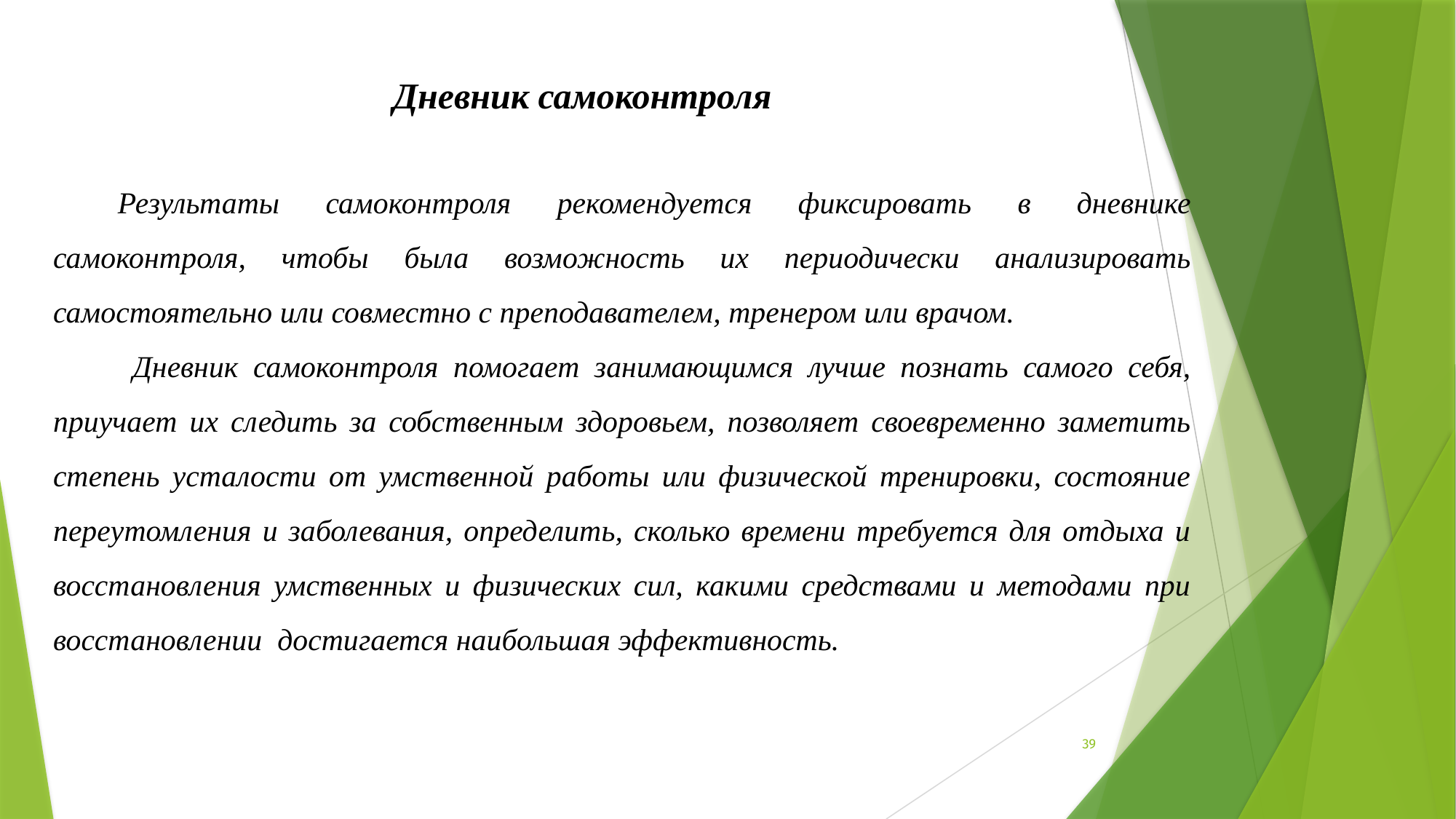

Дневник самоконтроля

Результаты самоконтроля рекомендуется фиксировать в дневнике самоконтроля, чтобы была возможность их периодически анализировать самостоятельно или совместно с преподавателем, тренером или врачом.
 Дневник самоконтроля помогает занимающимся лучше познать самого себя, приучает их следить за собственным здоровьем, позволяет своевременно заметить степень усталости от умственной работы или физической тренировки, состояние переутомления и заболевания, определить, сколько времени требуется для отдыха и восстановления умственных и физических сил, какими средствами и методами при восстановлении  достигается наибольшая эффективность.

39